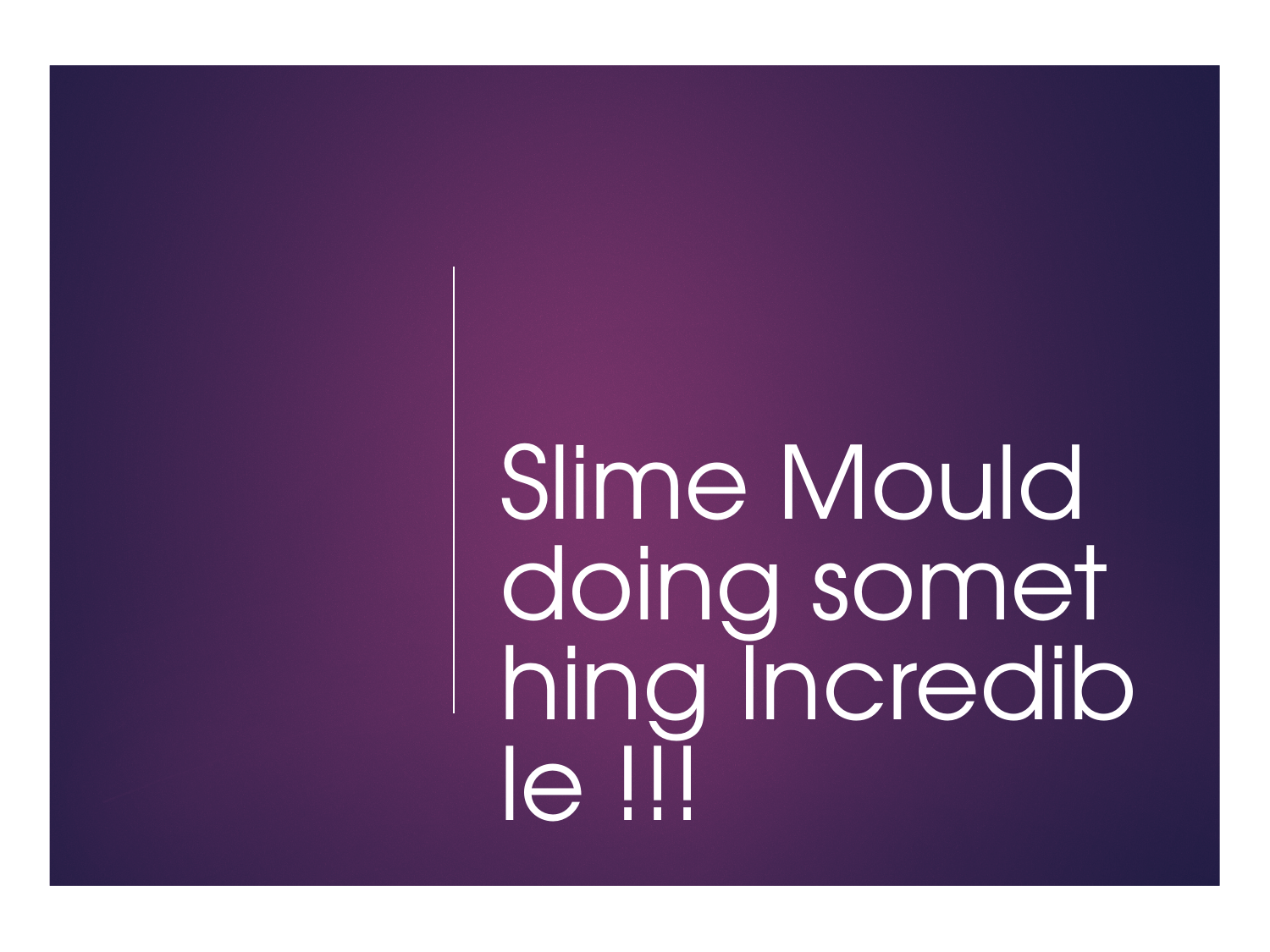

# Slime Mould doing something Incredible !!!